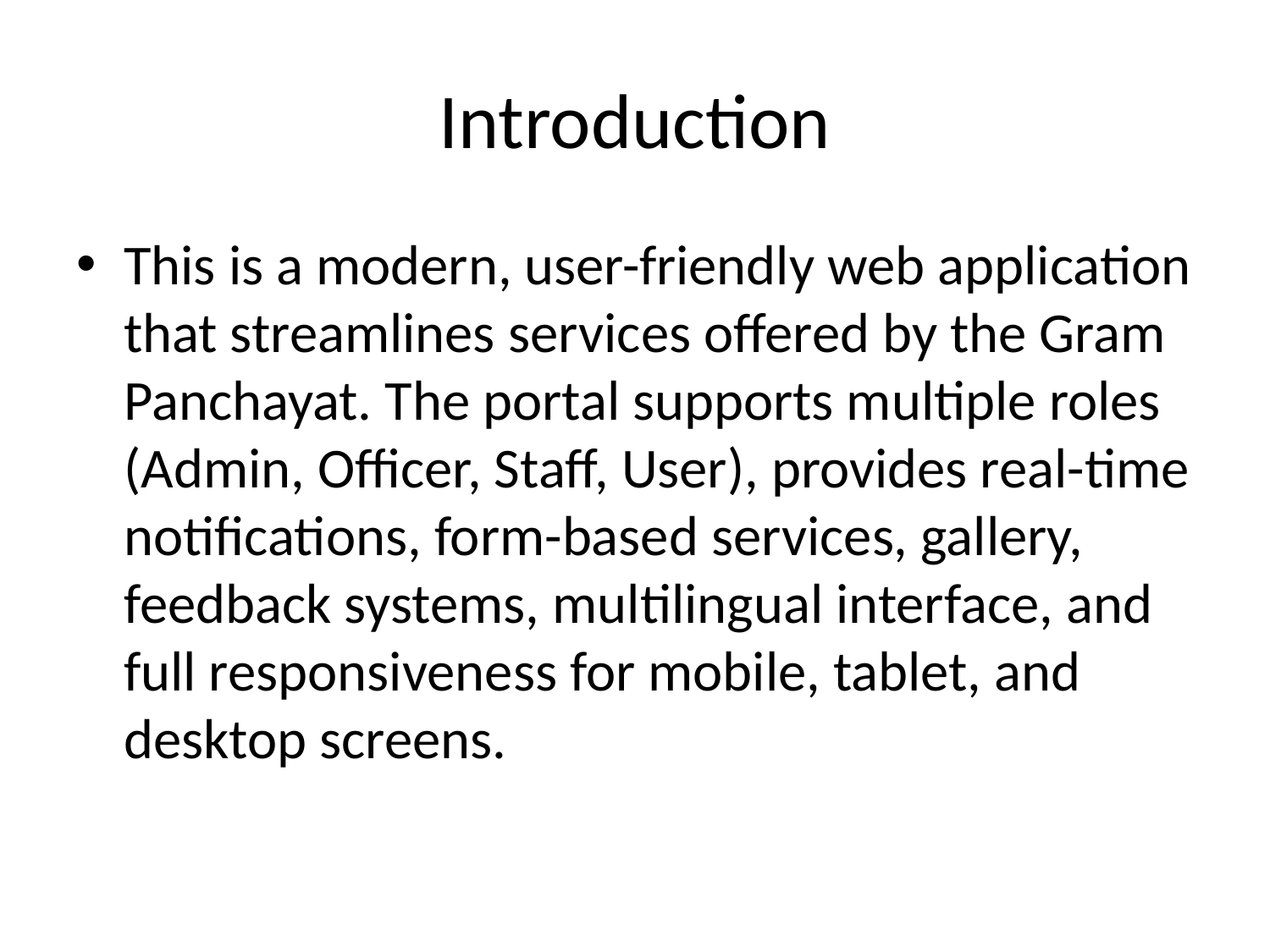

# Introduction
This is a modern, user-friendly web application that streamlines services offered by the Gram Panchayat. The portal supports multiple roles (Admin, Officer, Staff, User), provides real-time notifications, form-based services, gallery, feedback systems, multilingual interface, and full responsiveness for mobile, tablet, and desktop screens.